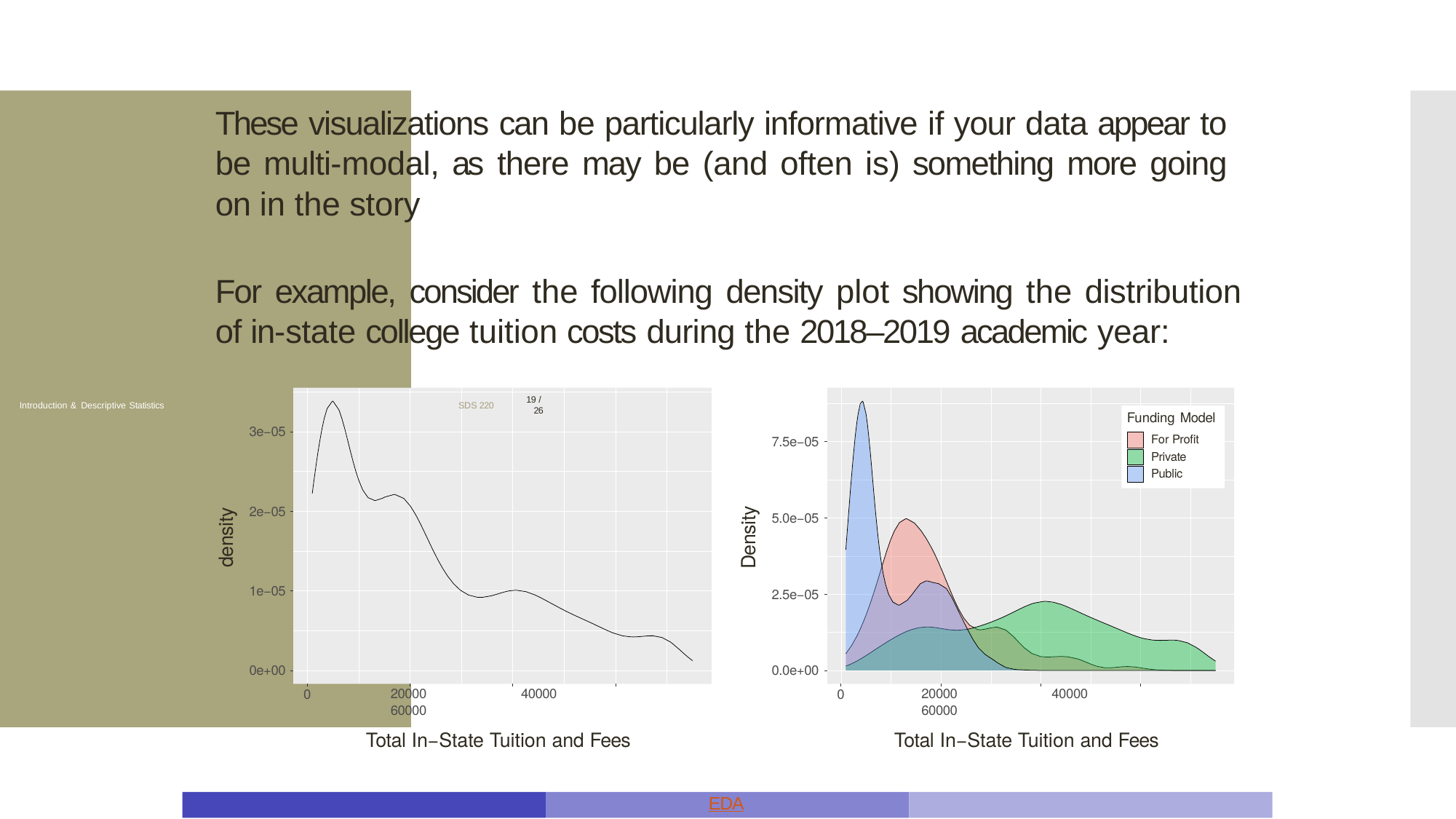

These visualizations can be particularly informative if your data appear to be multi-modal, as there may be (and often is) something more going on in the story

For example, consider the following density plot showing the distribution of in-state college tuition costs during the 2018–2019 academic year:

Introduction & Descriptive Statistics
SDS 220
19 / 26

Funding Model
For Profit Private Public
3e−05
7.5e−05

2e−05
Density
density
5.0e−05
1e−05
2.5e−05
0e+00
0.0e+00
20000	40000	60000
Total In−State Tuition and Fees
20000	40000	60000
Total In−State Tuition and Fees
0
0
# Aside: Overlaid Density Plots & Multi-Modal Distributions
EDA